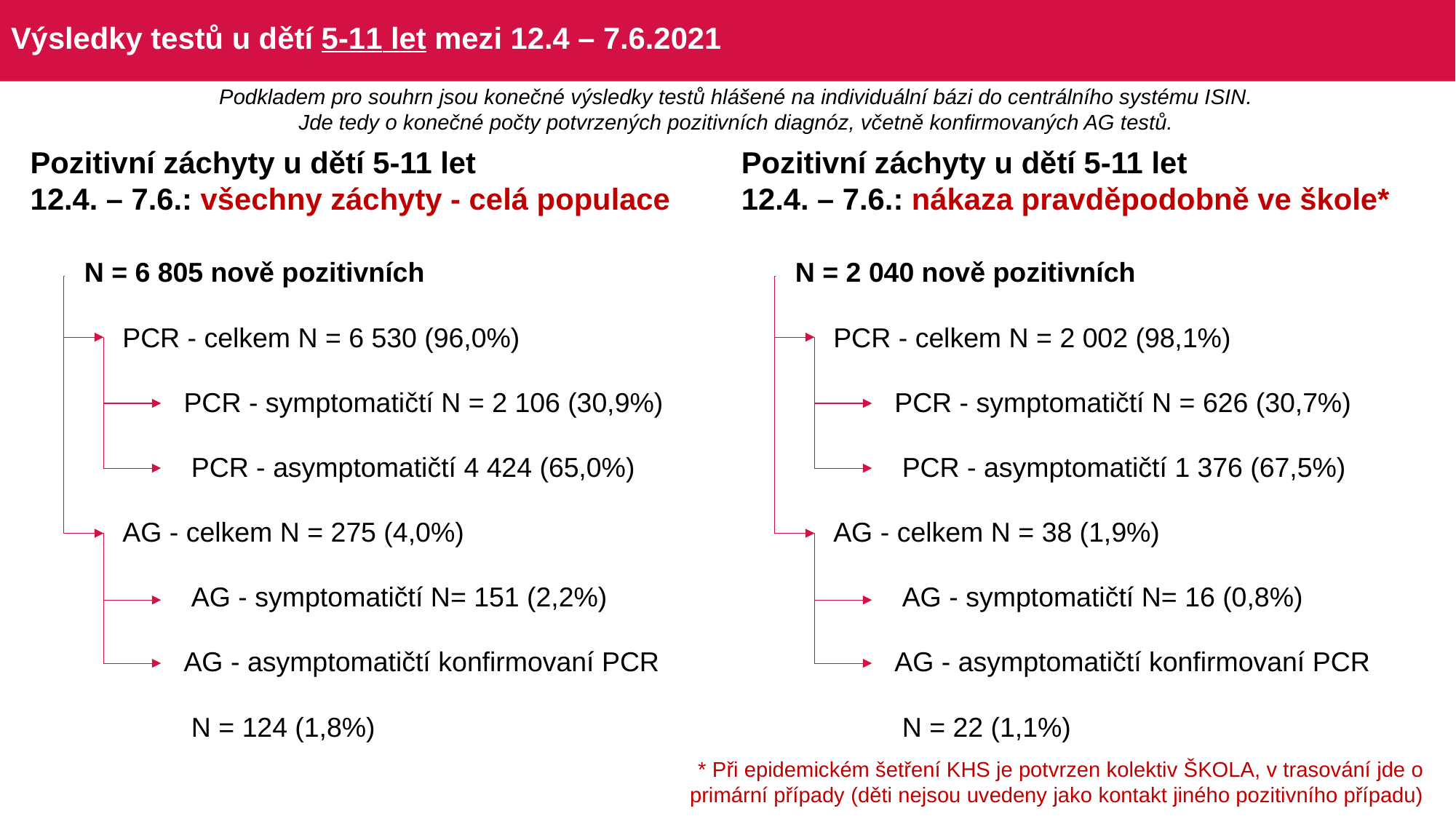

# Výsledky testů u dětí 5-11 let mezi 12.4 – 7.6.2021
Podkladem pro souhrn jsou konečné výsledky testů hlášené na individuální bázi do centrálního systému ISIN.
Jde tedy o konečné počty potvrzených pozitivních diagnóz, včetně konfirmovaných AG testů.
Pozitivní záchyty u dětí 5-11 let
12.4. – 7.6.: všechny záchyty - celá populace
Pozitivní záchyty u dětí 5-11 let
12.4. – 7.6.: nákaza pravděpodobně ve škole*
| N = 6 805 nově pozitivních |
| --- |
| PCR - celkem N = 6 530 (96,0%) |
| PCR - symptomatičtí N = 2 106 (30,9%) |
| PCR - asymptomatičtí 4 424 (65,0%) |
| AG - celkem N = 275 (4,0%) |
| AG - symptomatičtí N= 151 (2,2%) |
| AG - asymptomatičtí konfirmovaní PCR |
| N = 124 (1,8%) |
| N = 2 040 nově pozitivních |
| --- |
| PCR - celkem N = 2 002 (98,1%) |
| PCR - symptomatičtí N = 626 (30,7%) |
| PCR - asymptomatičtí 1 376 (67,5%) |
| AG - celkem N = 38 (1,9%) |
| AG - symptomatičtí N= 16 (0,8%) |
| AG - asymptomatičtí konfirmovaní PCR |
| N = 22 (1,1%) |

* Při epidemickém šetření KHS je potvrzen kolektiv ŠKOLA, v trasování jde o primární případy (děti nejsou uvedeny jako kontakt jiného pozitivního případu)